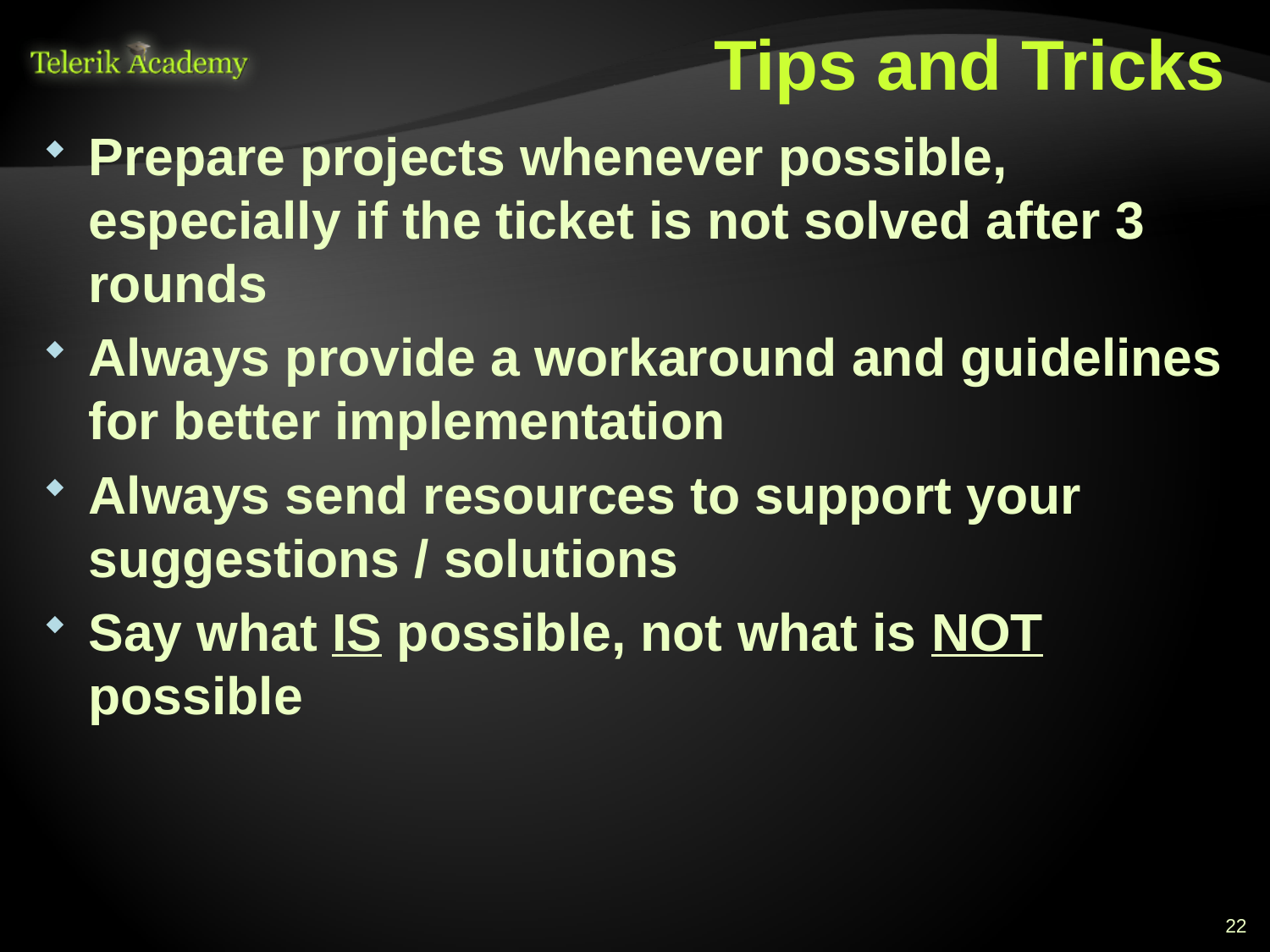

# Tips and Tricks
Prepare projects whenever possible, especially if the ticket is not solved after 3 rounds
Always provide a workaround and guidelines for better implementation
Always send resources to support your suggestions / solutions
Say what IS possible, not what is NOT possible
22